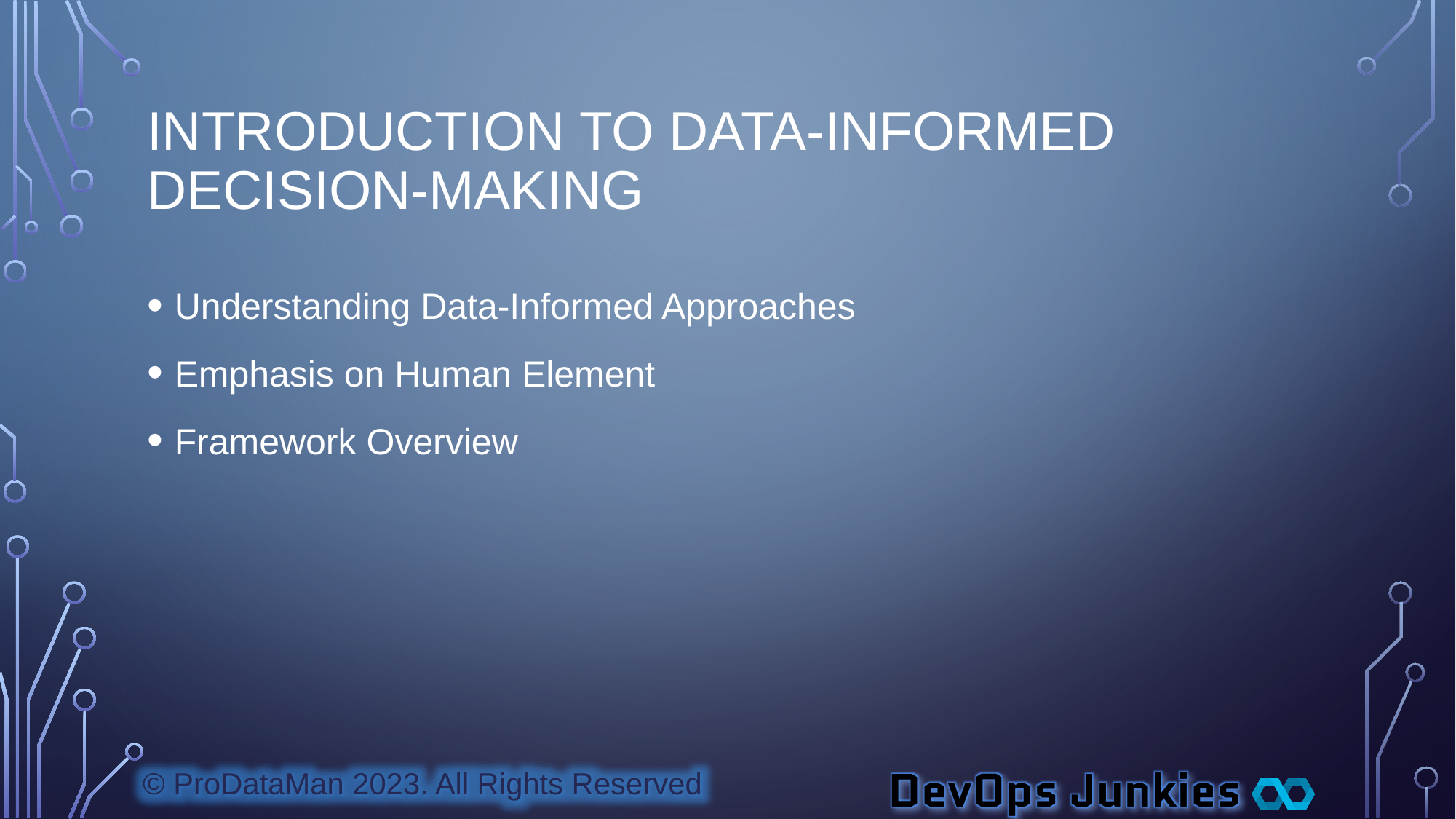

# Introduction to Data-Informed Decision-Making
Understanding Data-Informed Approaches
Emphasis on Human Element
Framework Overview